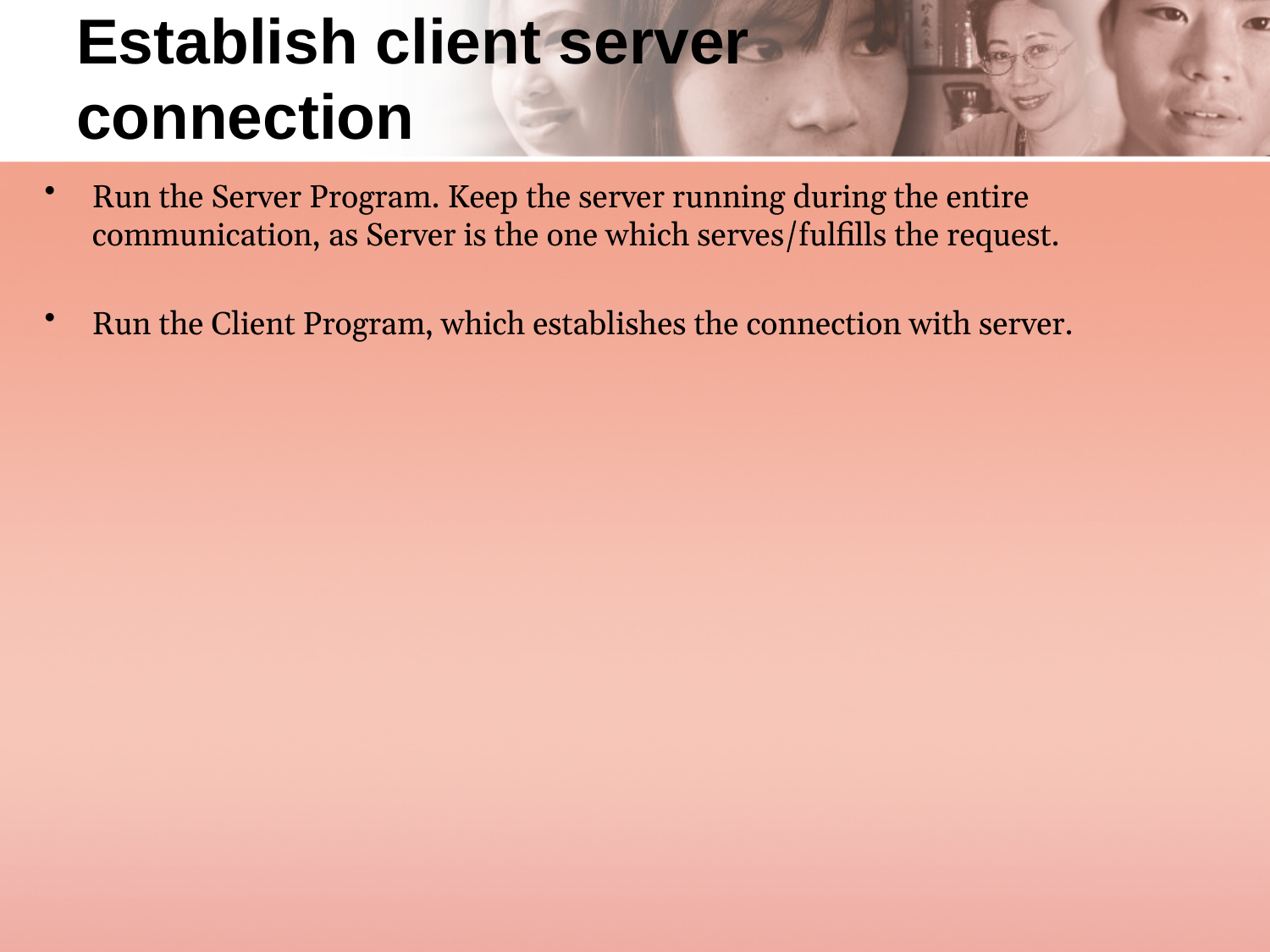

# Establish client server connection
Run the Server Program. Keep the server running during the entire communication, as Server is the one which serves/fulfills the request.

Run the Client Program, which establishes the connection with server.